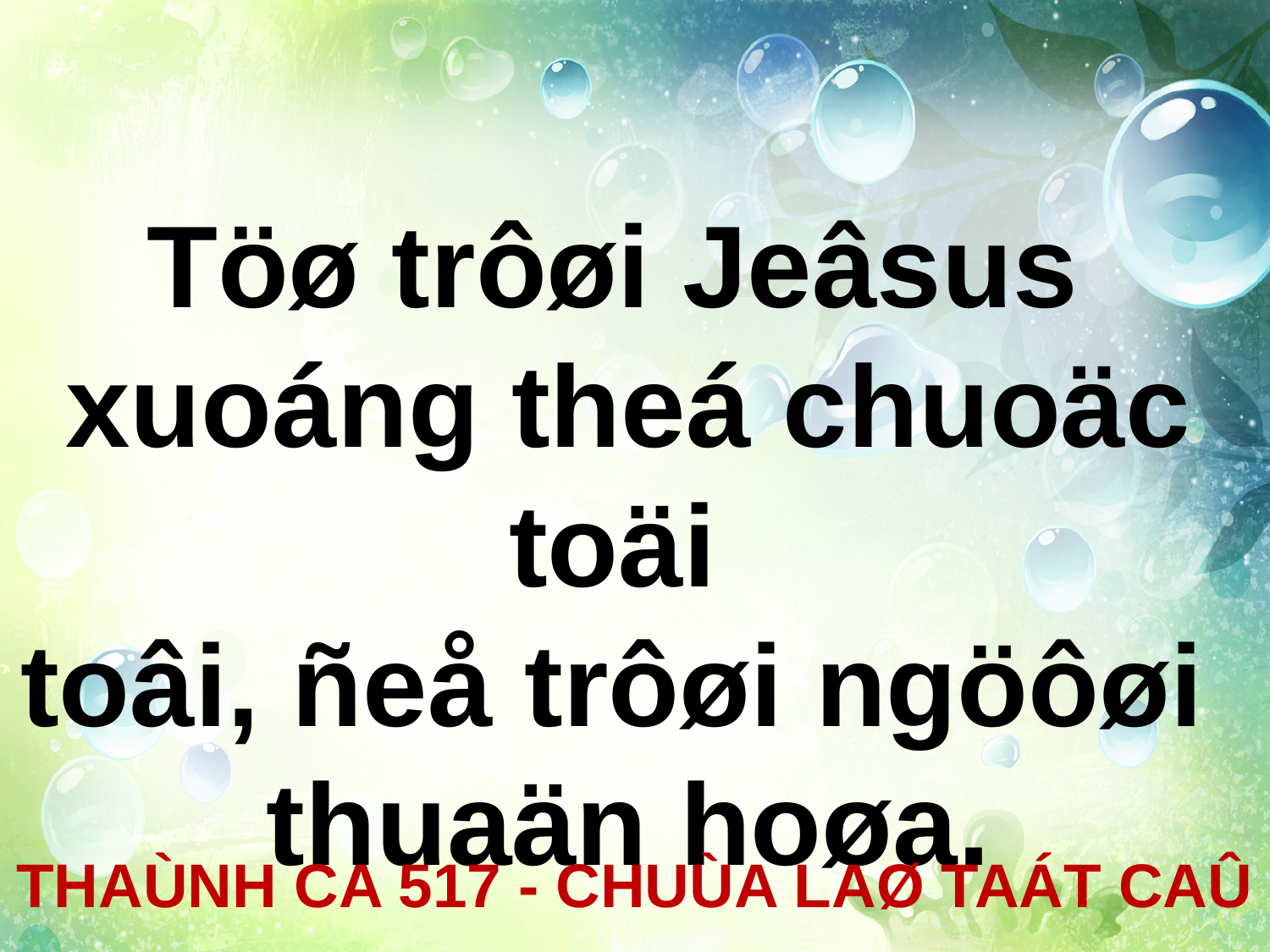

Töø trôøi Jeâsus
xuoáng theá chuoäc toäi
toâi, ñeå trôøi ngöôøi
thuaän hoøa.
THAÙNH CA 517 - CHUÙA LAØ TAÁT CAÛ